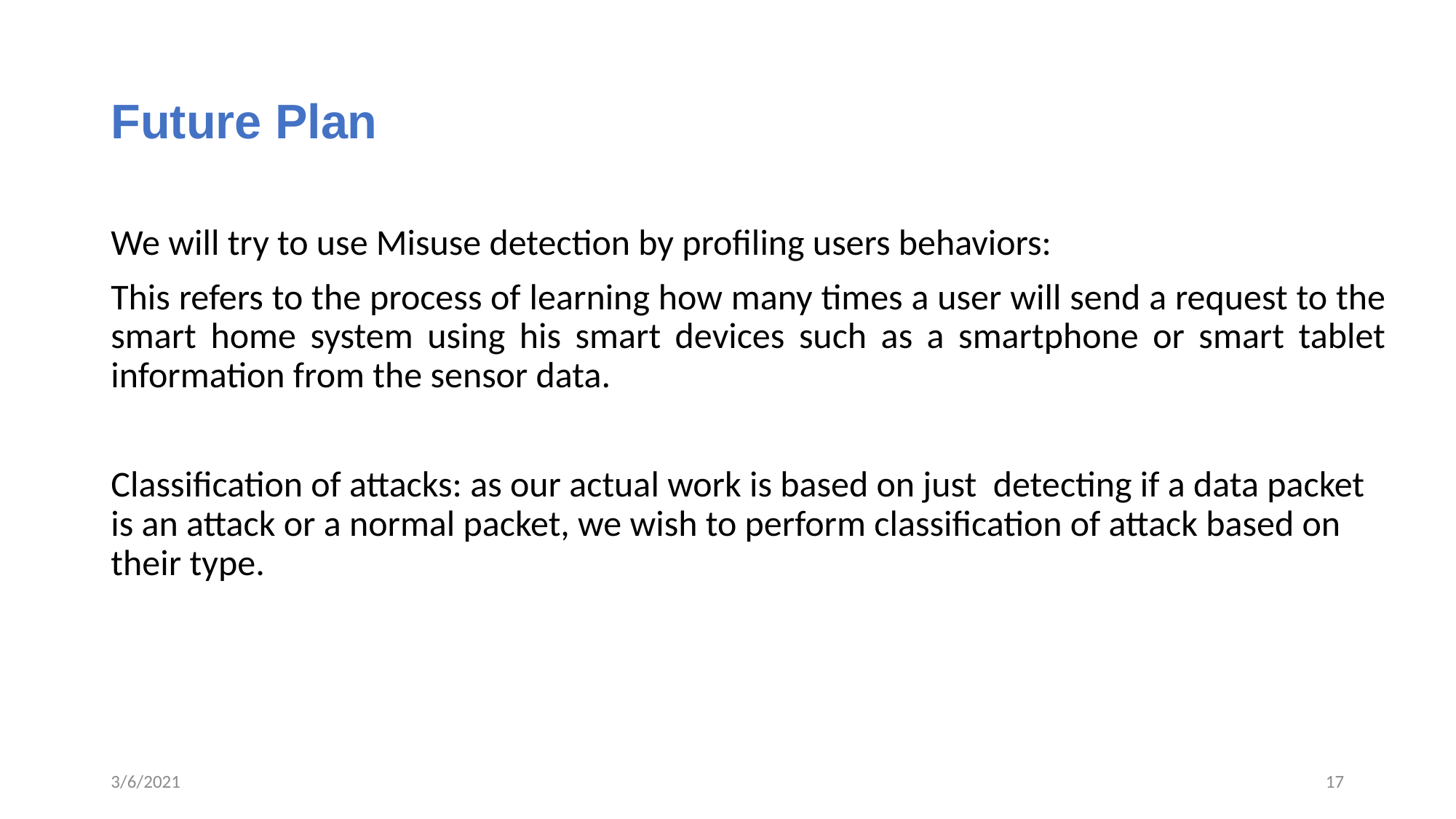

# Future Plan
We will try to use Misuse detection by profiling users behaviors:
This refers to the process of learning how many times a user will send a request to the smart home system using his smart devices such as a smartphone or smart tablet information from the sensor data.

Classification of attacks: as our actual work is based on just  detecting if a data packet is an attack or a normal packet, we wish to perform classification of attack based on their type.

3/6/2021

17